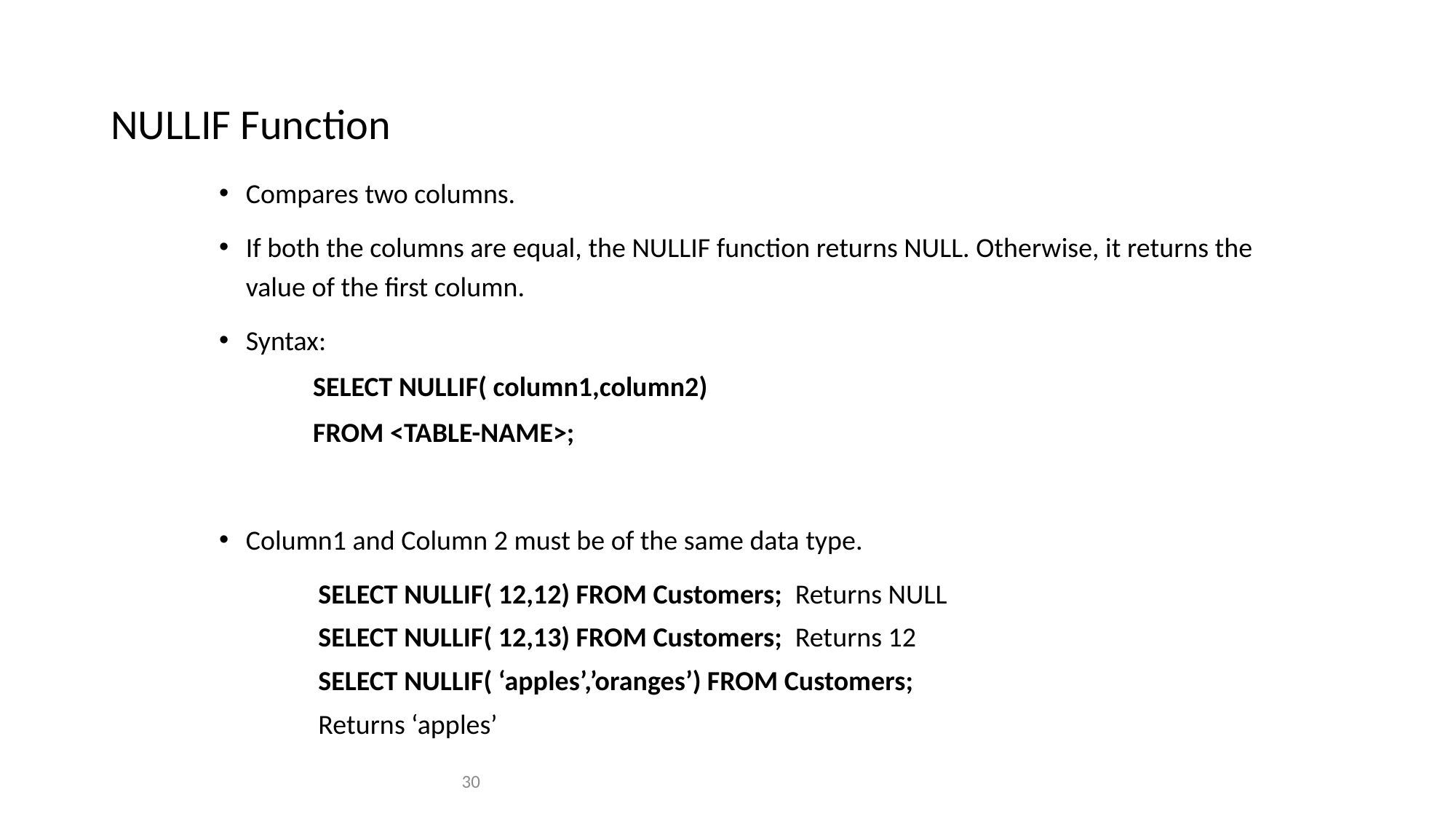

# NULLIF Function
Compares two columns.
If both the columns are equal, the NULLIF function returns NULL. Otherwise, it returns the value of the first column.
Syntax:
SELECT NULLIF( column1,column2)
FROM <TABLE-NAME>;

Column1 and Column 2 must be of the same data type.
		SELECT NULLIF( 12,12) FROM Customers;  Returns NULL
		SELECT NULLIF( 12,13) FROM Customers;  Returns 12
		SELECT NULLIF( ‘apples’,’oranges’) FROM Customers;
													Returns ‘apples’

30